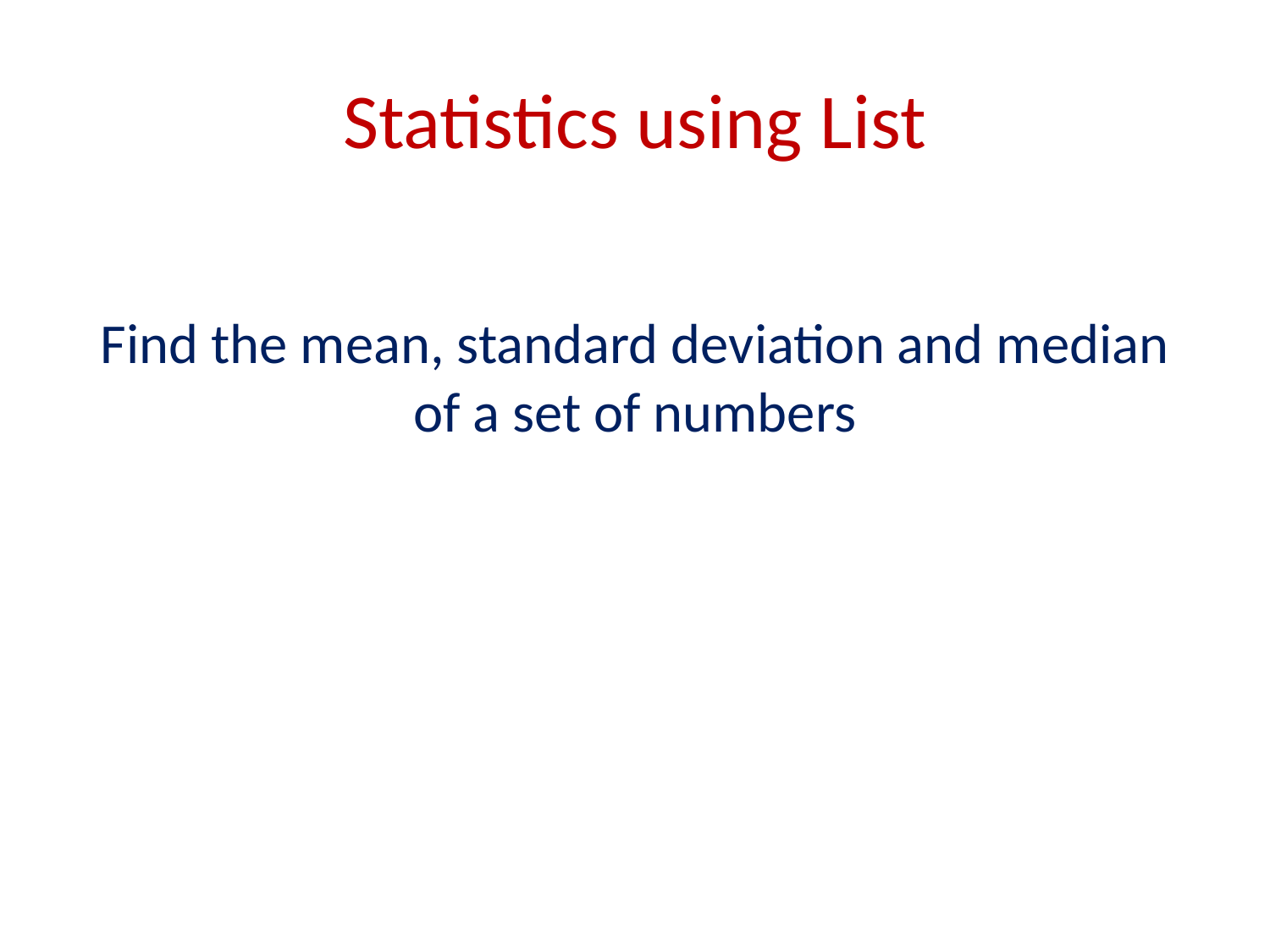

# Statistics using List

Find the mean, standard deviation and median of a set of numbers